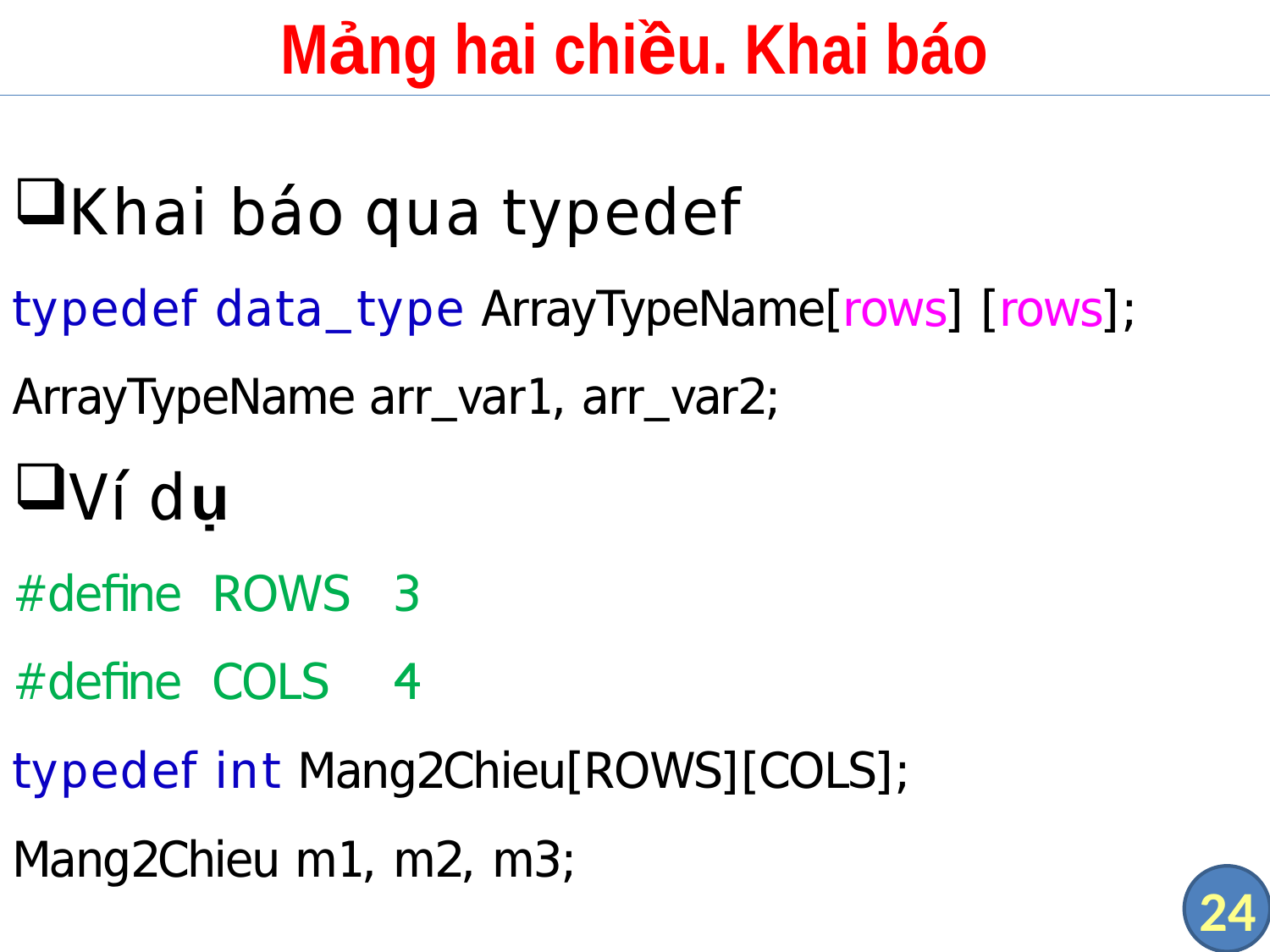

# Mảng hai chiều. Khai báo
Khai báo qua typedef
typedef data_type ArrayTypeName[rows] [rows];
ArrayTypeName arr_var1, arr_var2;
Ví dụ
#define  ROWS	3
#define  COLS	4
typedef int Mang2Chieu[ROWS][COLS];
Mang2Chieu m1, m2, m3;
24